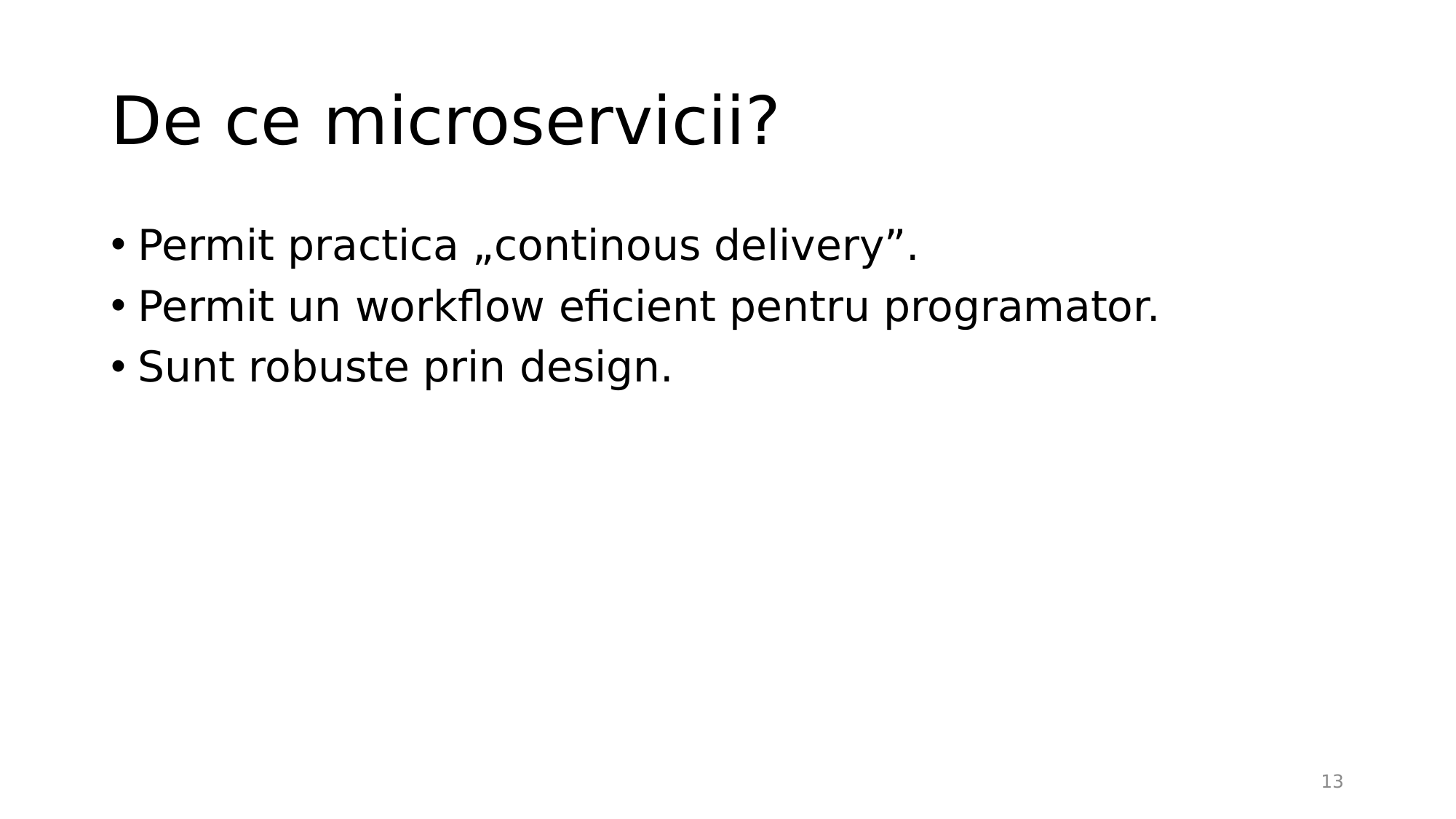

# De ce microservicii?
Permit practica „continous delivery”.
Permit un workflow eficient pentru programator.
Sunt robuste prin design.

13